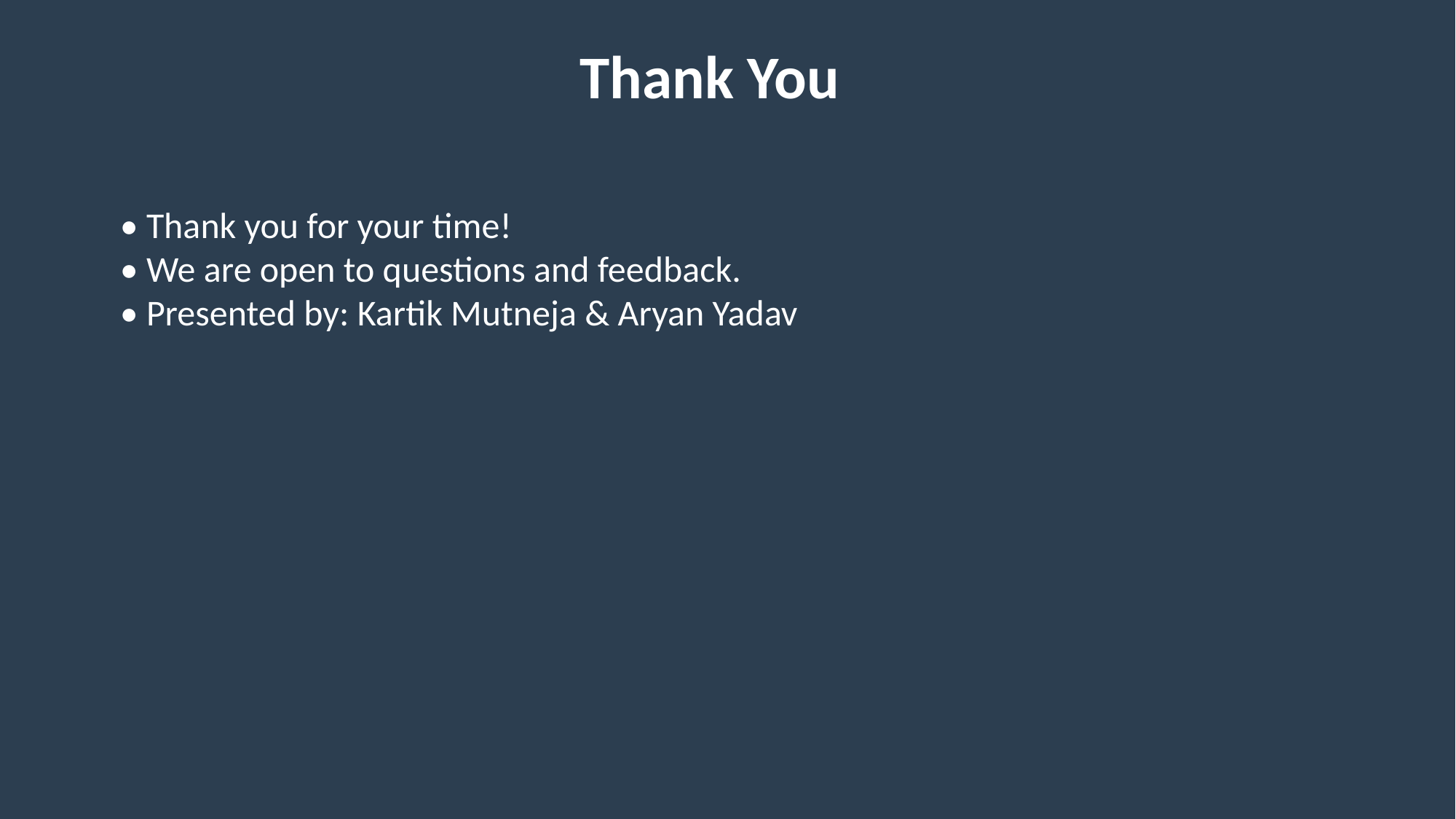

Thank You
#

• Thank you for your time!
• We are open to questions and feedback.
• Presented by: Kartik Mutneja & Aryan Yadav